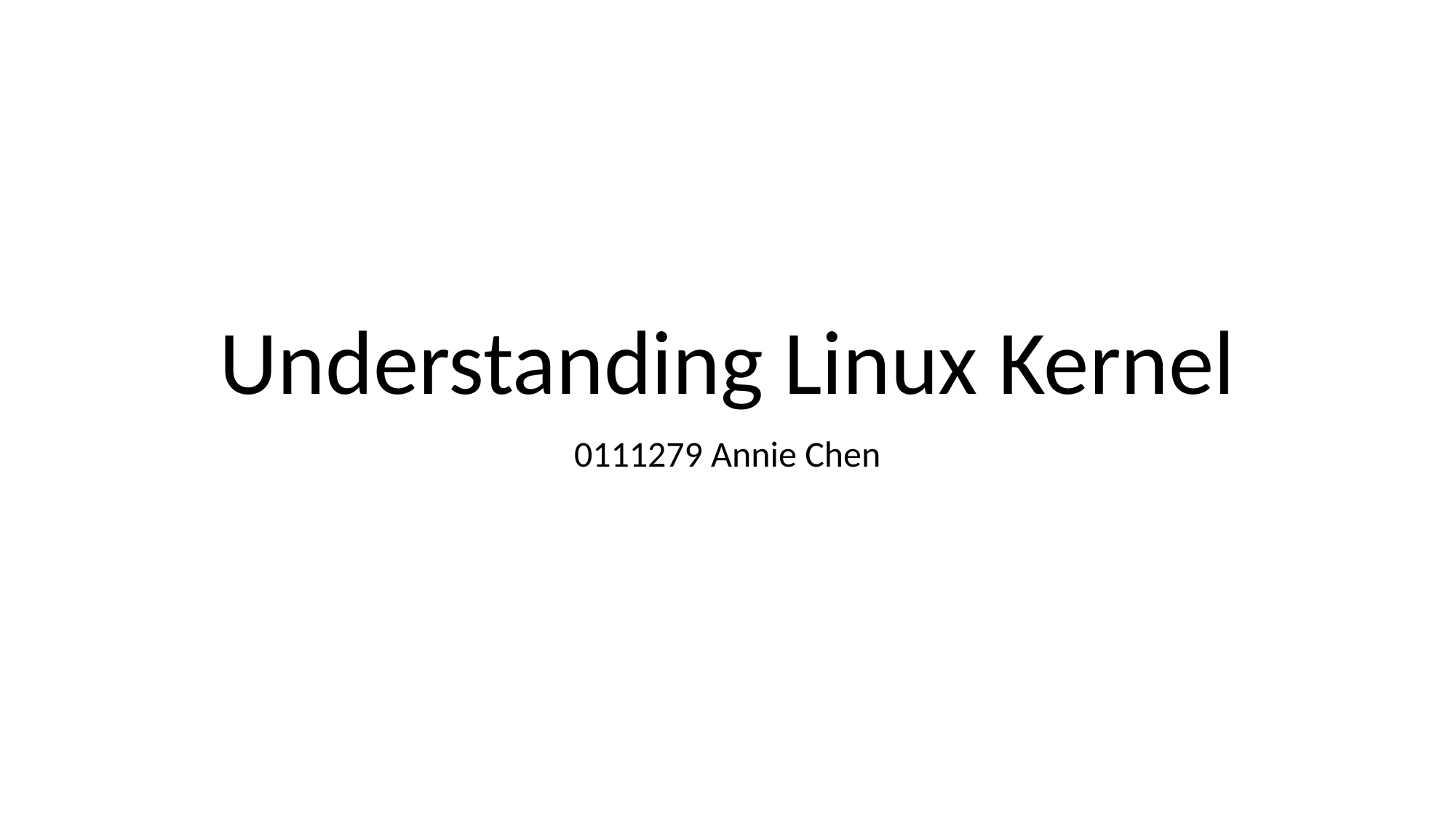

# Understanding Linux Kernel
0111279 Annie Chen